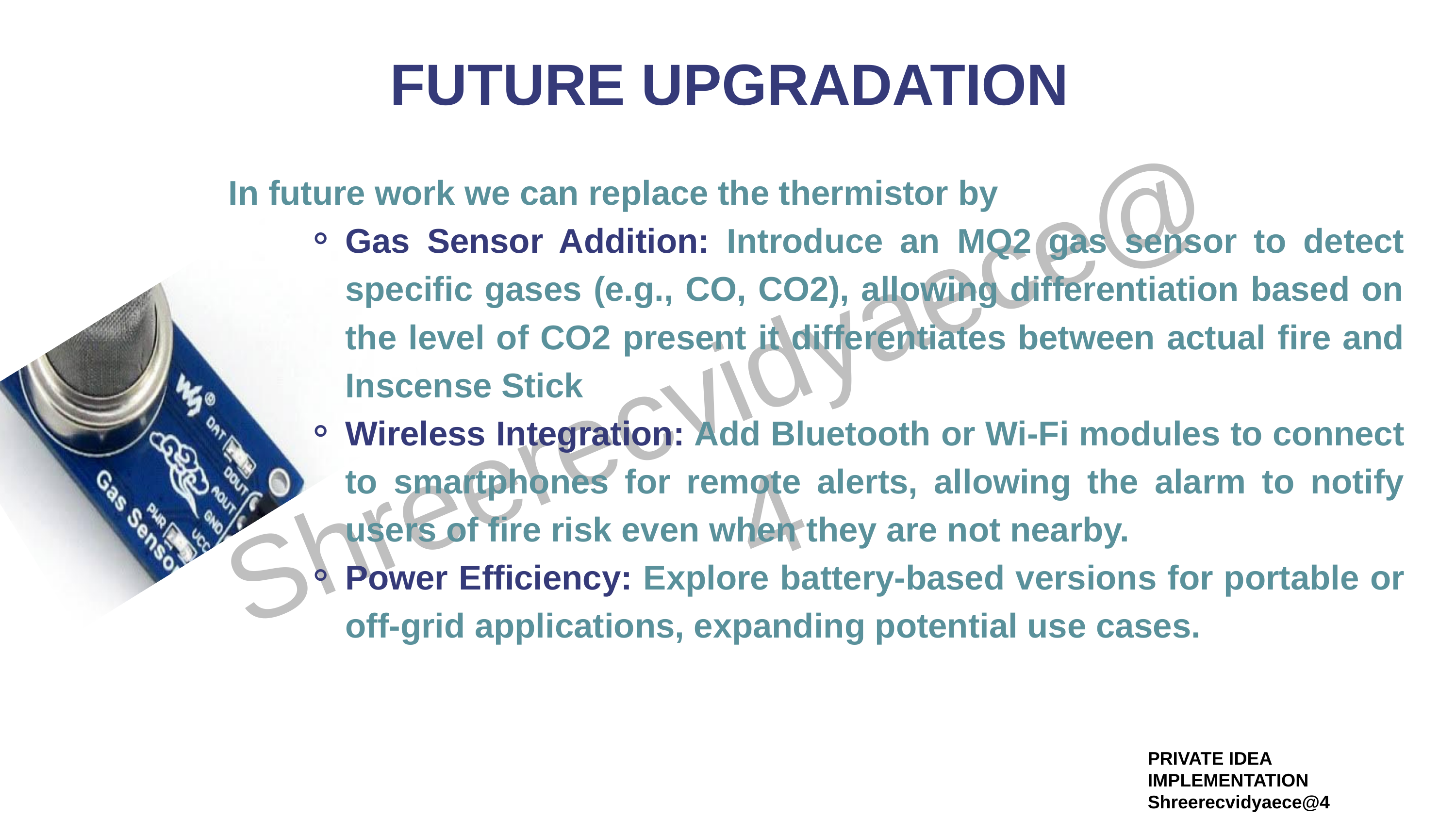

FUTURE UPGRADATION
In future work we can replace the thermistor by
Gas Sensor Addition: Introduce an MQ2 gas sensor to detect specific gases (e.g., CO, CO2), allowing differentiation based on the level of CO2 present it differentiates between actual fire and Inscense Stick
Wireless Integration: Add Bluetooth or Wi-Fi modules to connect to smartphones for remote alerts, allowing the alarm to notify users of fire risk even when they are not nearby.
Power Efficiency: Explore battery-based versions for portable or off-grid applications, expanding potential use cases.